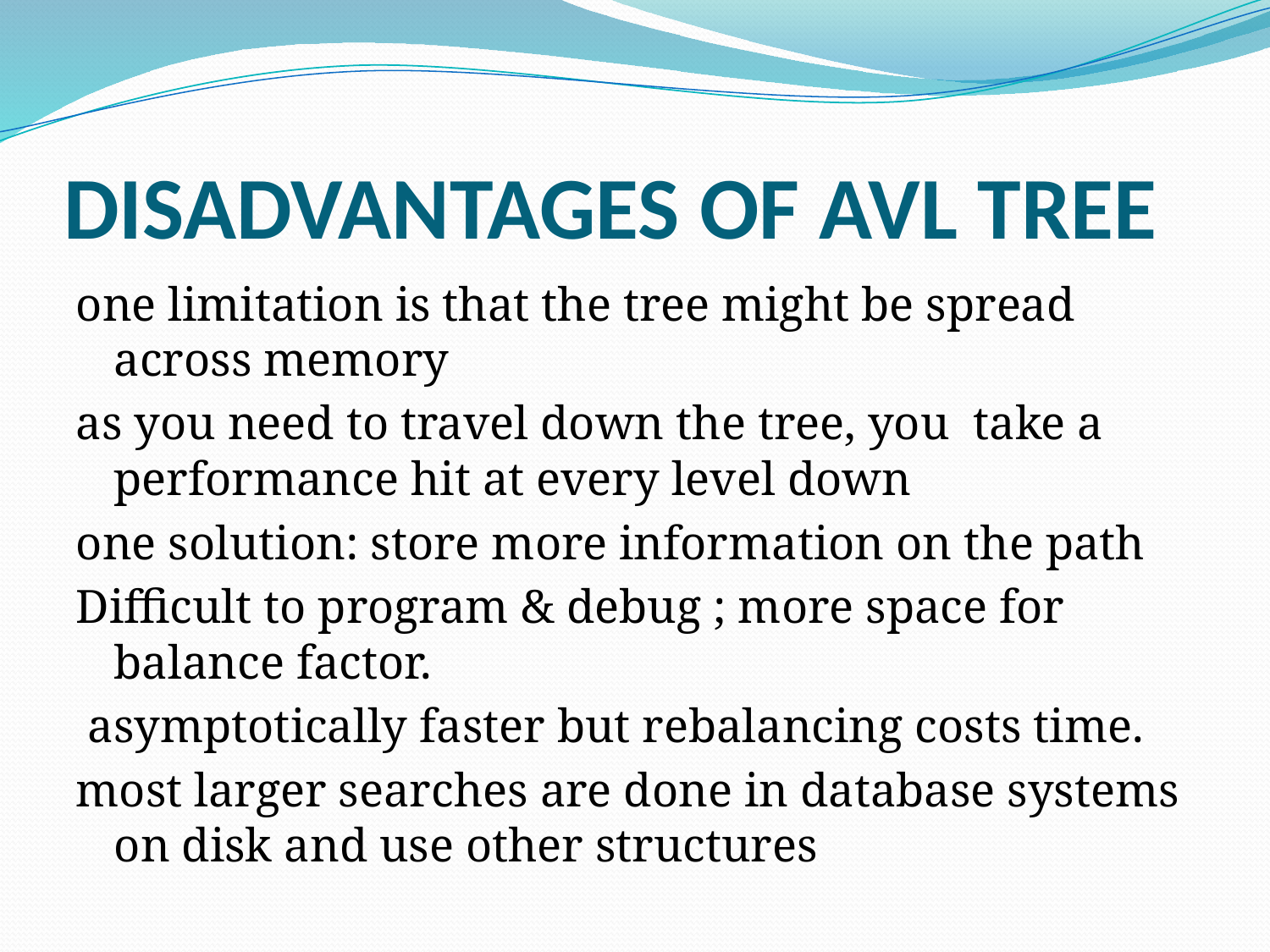

# DISADVANTAGES OF AVL TREE
one limitation is that the tree might be spread across memory
as you need to travel down the tree, you  take a performance hit at every level down
one solution: store more information on the path
Difficult to program & debug ; more space for balance factor.
 asymptotically faster but rebalancing costs time.
most larger searches are done in database systems on disk and use other structures

45